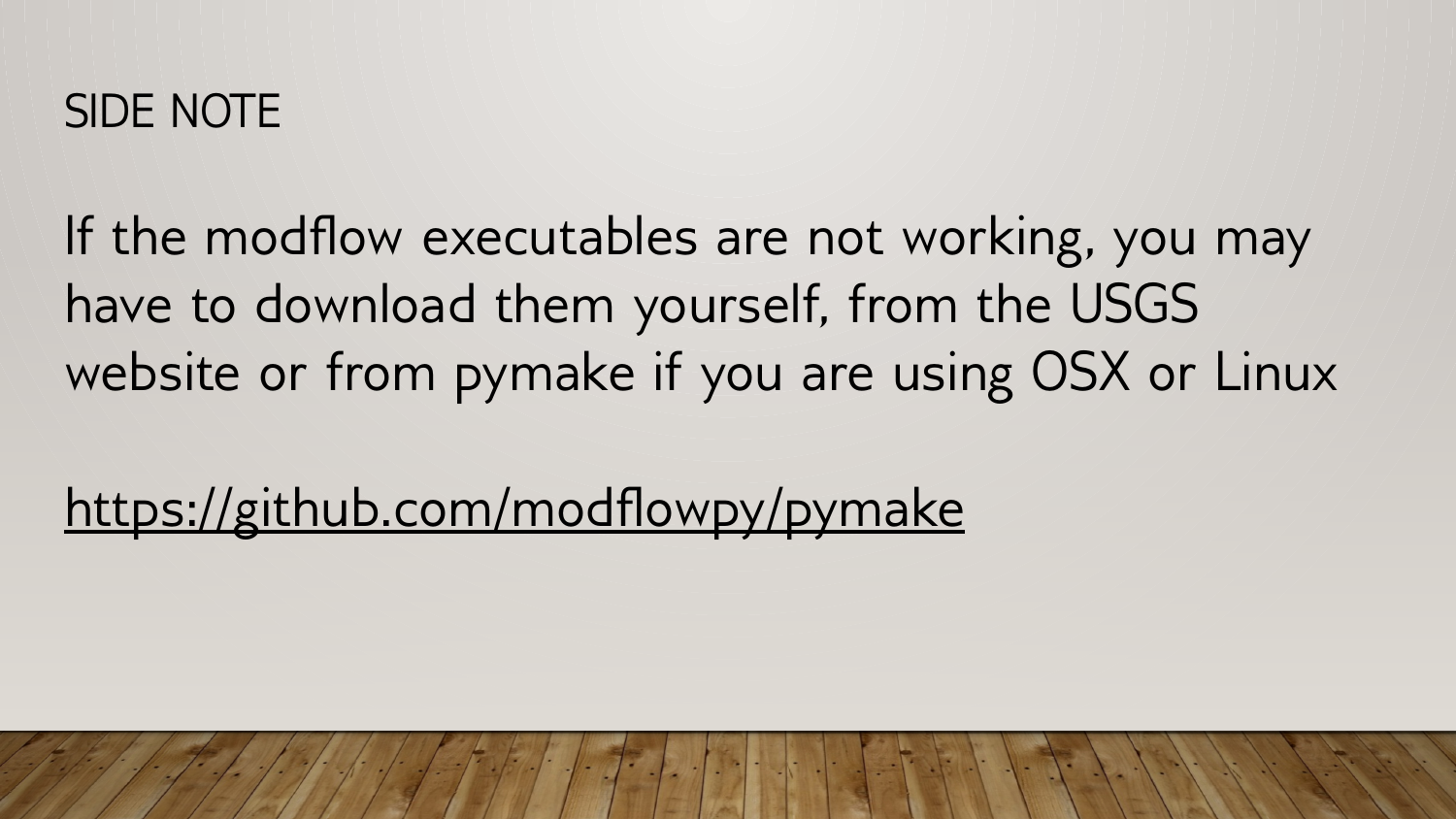

# Side note
If the modflow executables are not working, you may have to download them yourself, from the USGS website or from pymake if you are using OSX or Linux

https://github.com/modflowpy/pymake